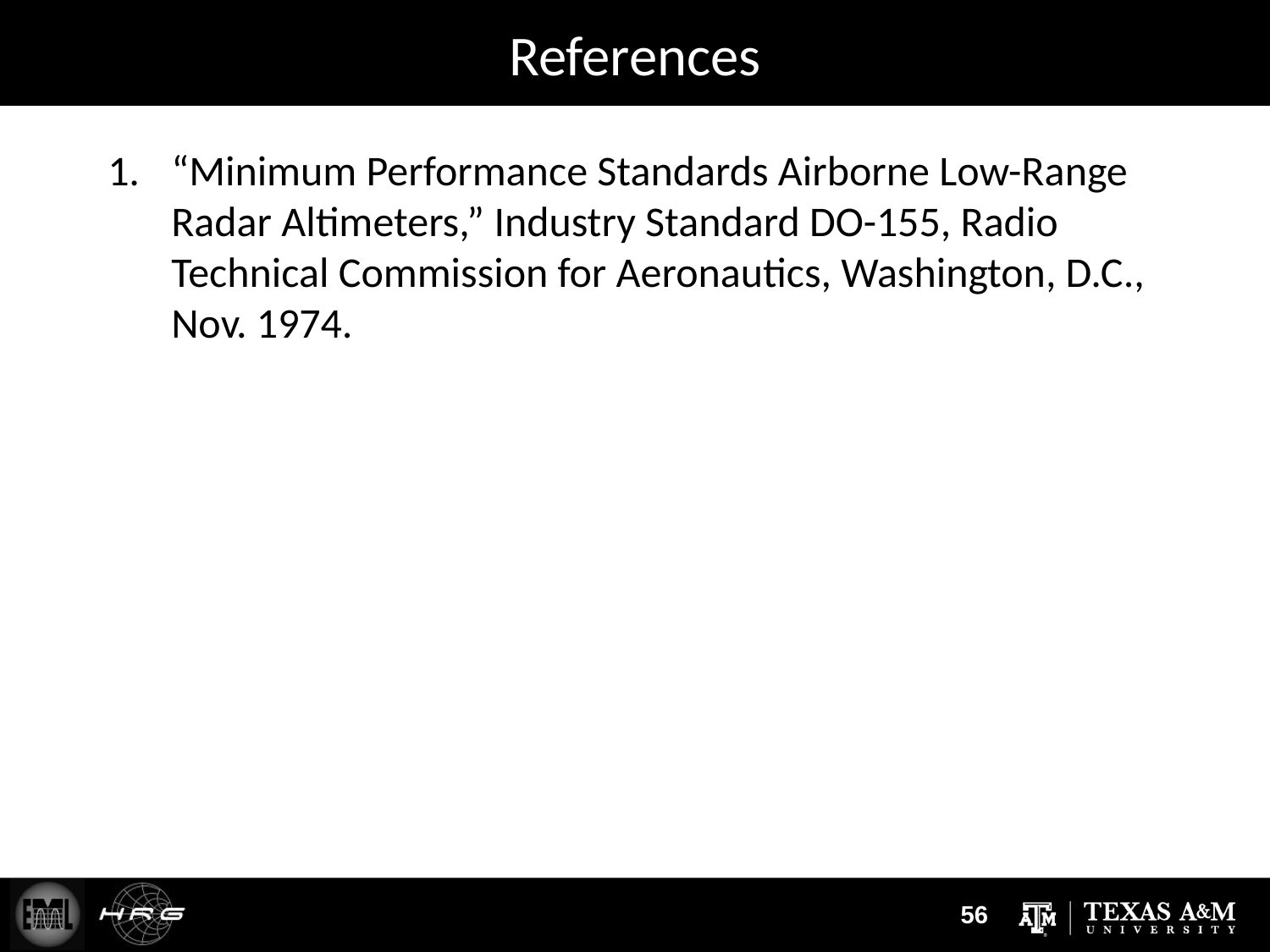

# References
“Minimum Performance Standards Airborne Low-Range Radar Altimeters,” Industry Standard DO-155, Radio Technical Commission for Aeronautics, Washington, D.C., Nov. 1974.

56